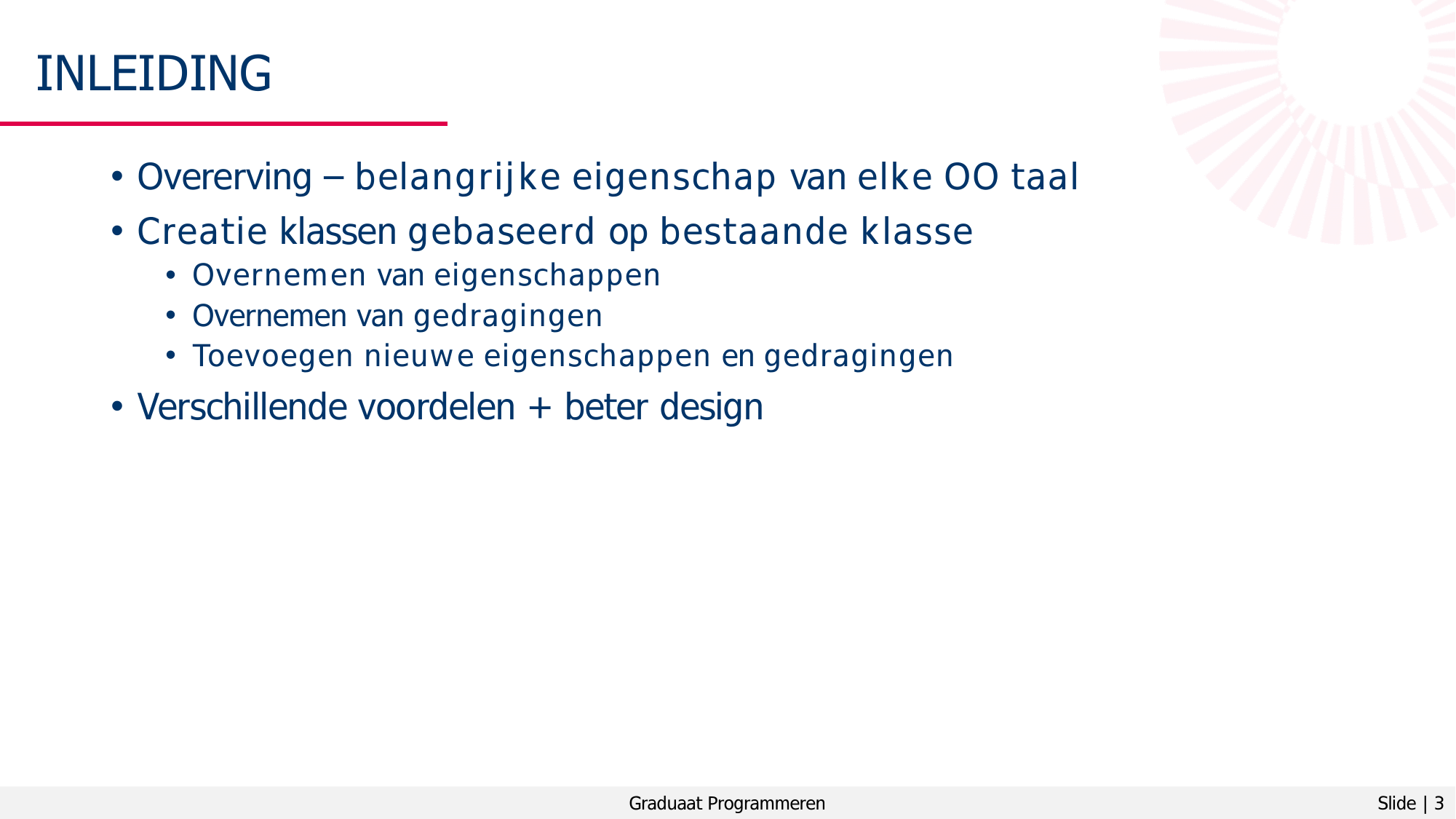

# Inleiding
Overerving – belangrijke eigenschap van elke OO taal
Creatie klassen gebaseerd op bestaande klasse
Overnemen van eigenschappen
Overnemen van gedragingen
Toevoegen nieuwe eigenschappen en gedragingen
Verschillende voordelen + beter design